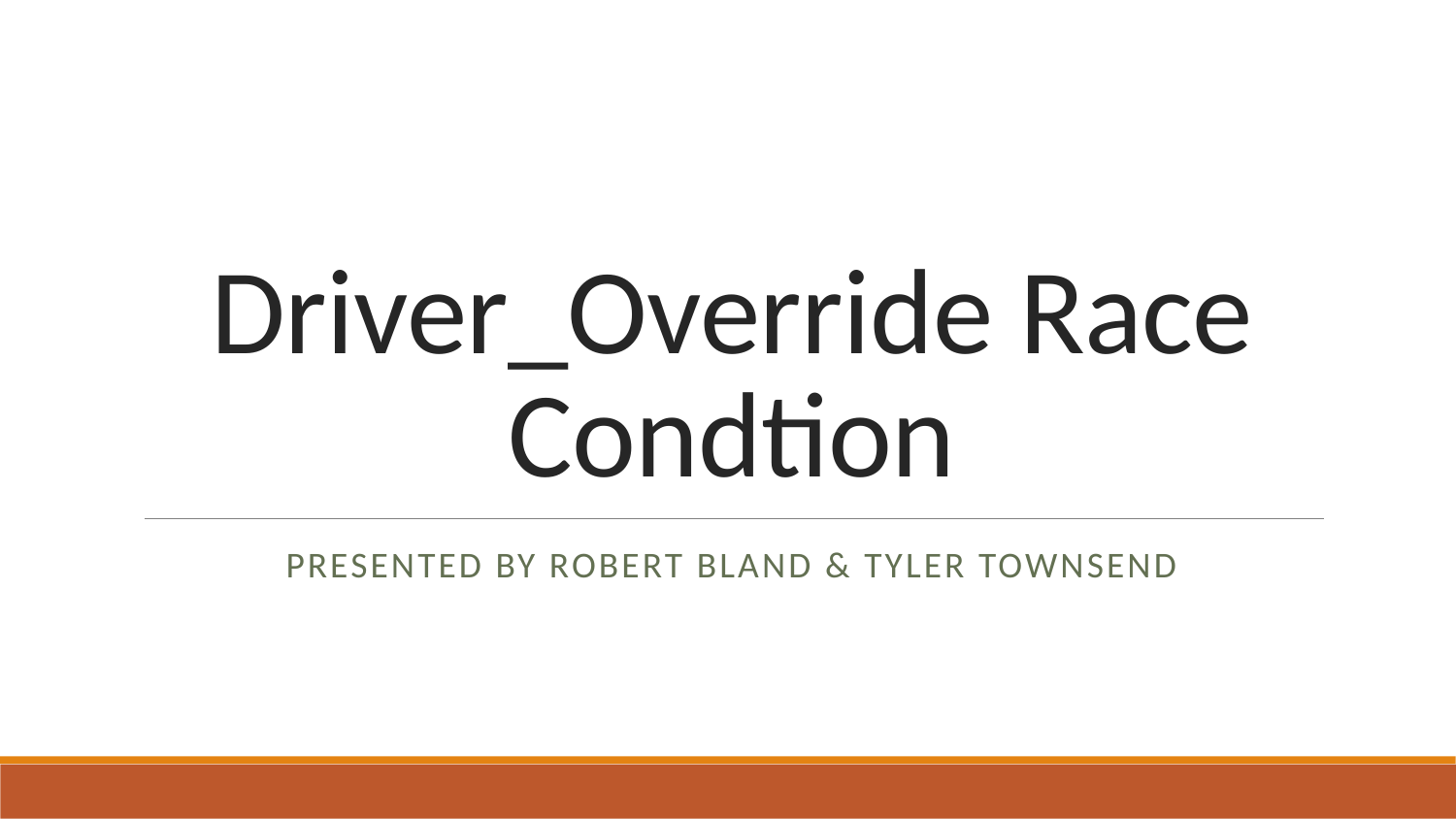

# Driver_Override Race Condtion
Presented By Robert Bland & Tyler Townsend